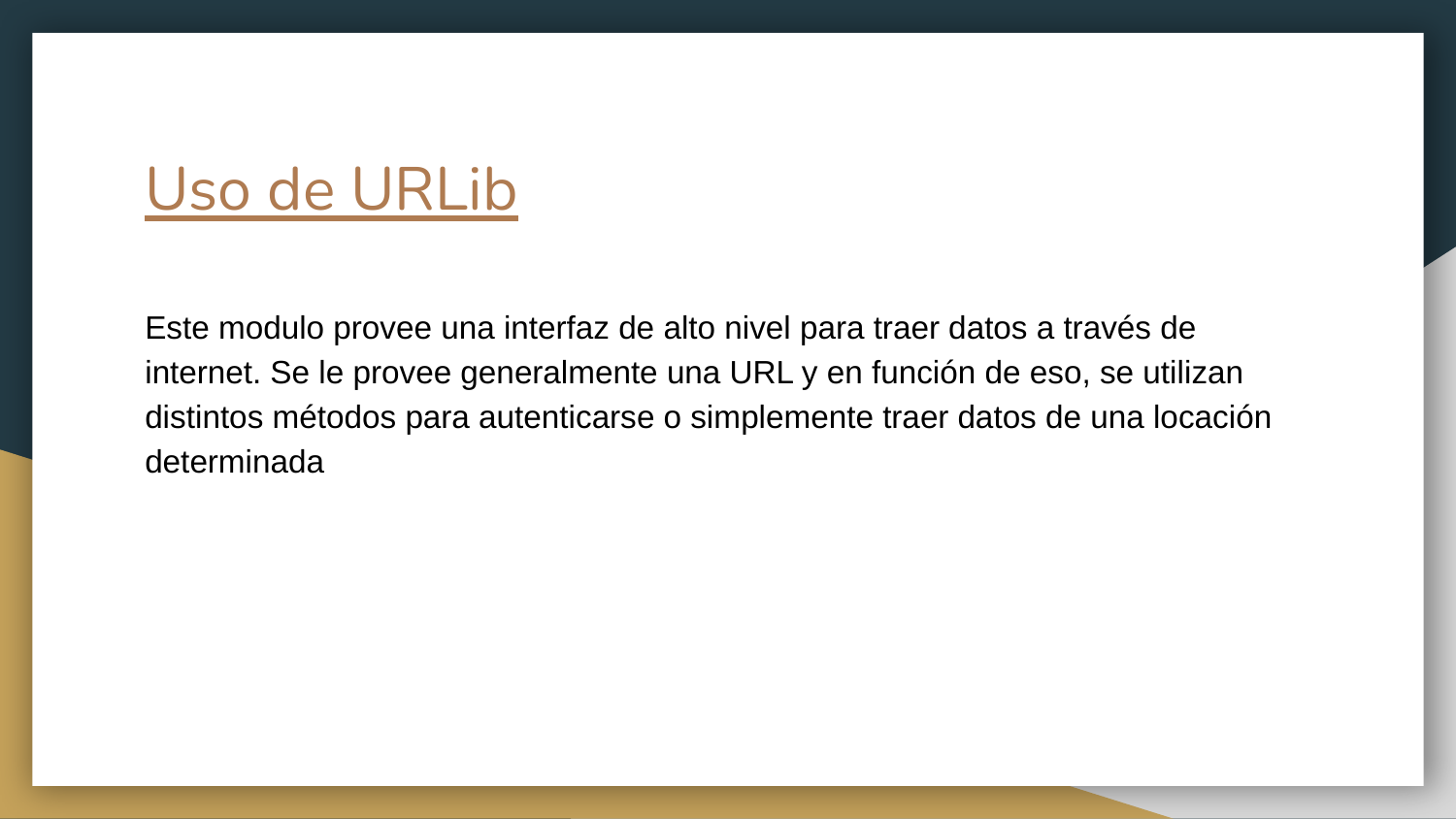

# Uso de URLib
Este modulo provee una interfaz de alto nivel para traer datos a través de internet. Se le provee generalmente una URL y en función de eso, se utilizan distintos métodos para autenticarse o simplemente traer datos de una locación determinada